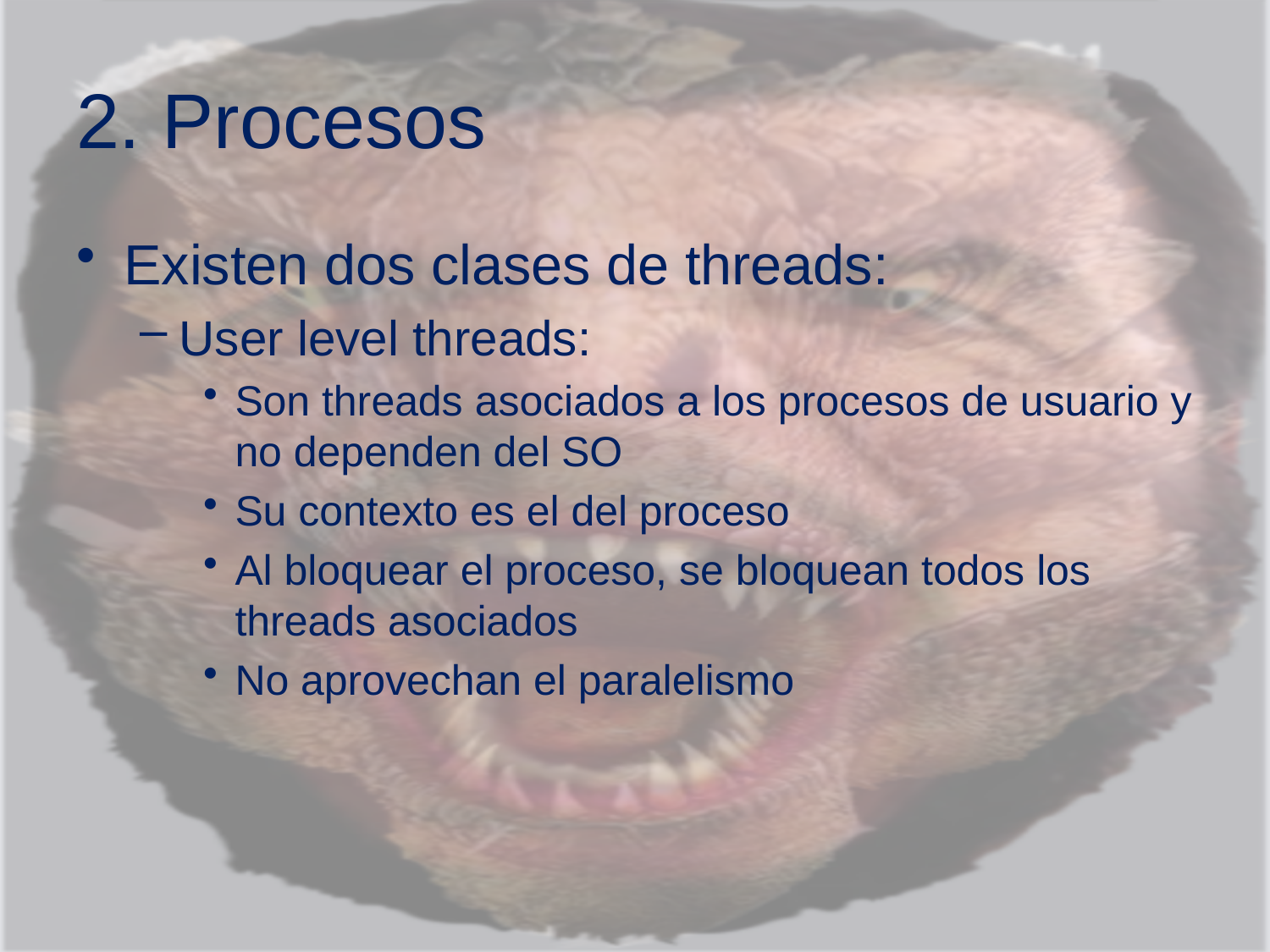

# 2. Procesos
Existen dos clases de threads:
User level threads:
Son threads asociados a los procesos de usuario y no dependen del SO
Su contexto es el del proceso
Al bloquear el proceso, se bloquean todos los threads asociados
No aprovechan el paralelismo